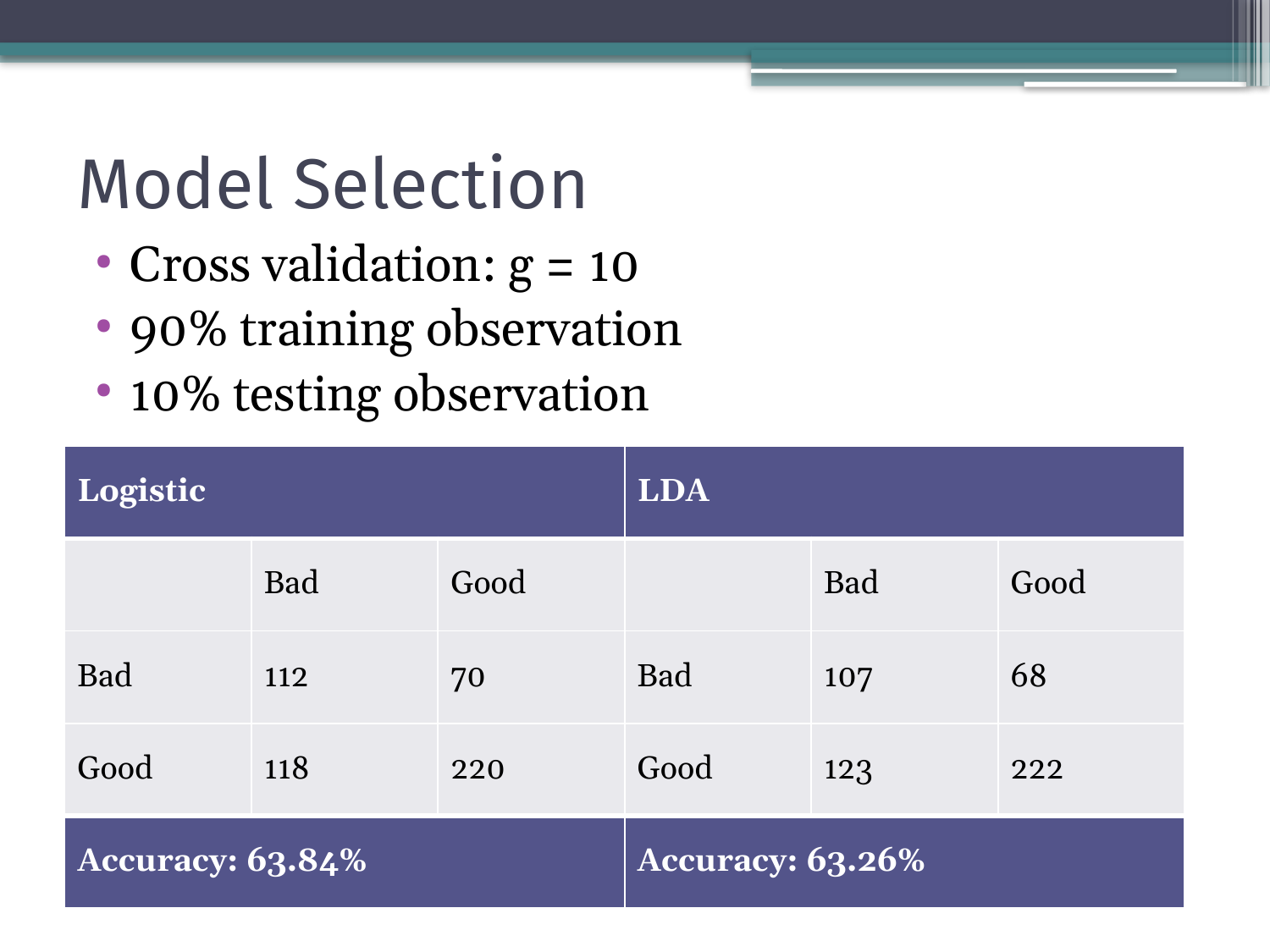

# Model Selection
Cross validation: g = 10
90% training observation
10% testing observation
| Logistic |  |  | LDA |  |  |
| --- | --- | --- | --- | --- | --- |
|  | Bad | Good |  | Bad | Good |
| Bad | 112 | 70 | Bad | 107 | 68 |
| Good | 118 | 220 | Good | 123 | 222 |
| Accuracy: 63.84% |  |  | Accuracy: 63.26% |  |  |